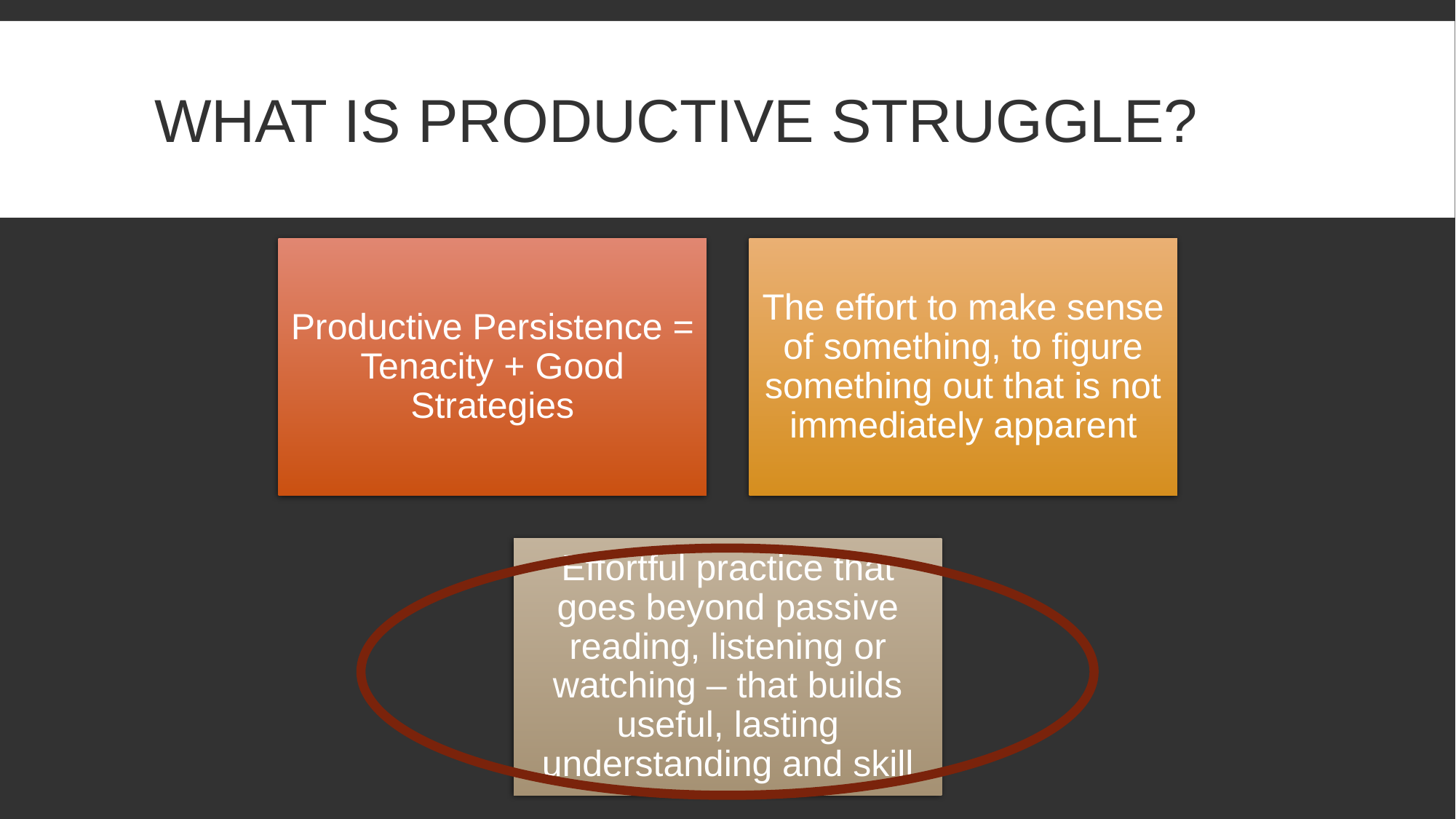

# What is PRODUCTIVE struggle?
Productive Persistence = Tenacity + Good Strategies
The effort to make sense of something, to figure something out that is not immediately apparent
Effortful practice that goes beyond passive reading, listening or watching – that builds useful, lasting understanding and skill